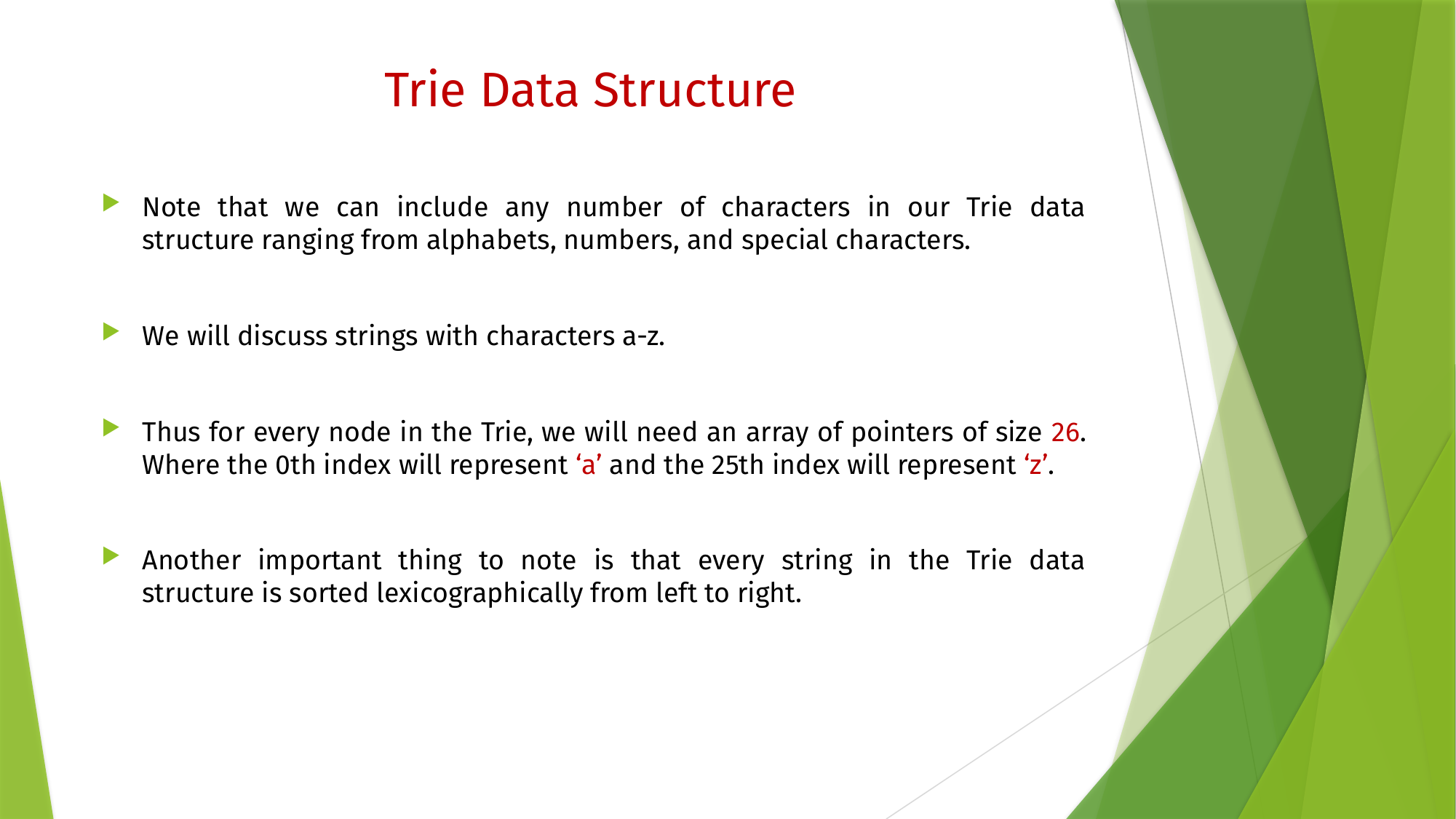

# Trie Data Structure
Note that we can include any number of characters in our Trie data structure ranging from alphabets, numbers, and special characters.

We will discuss strings with characters a-z.

Thus for every node in the Trie, we will need an array of pointers of size 26. Where the 0th index will represent ‘a’ and the 25th index will represent ‘z’.

Another important thing to note is that every string in the Trie data structure is sorted lexicographically from left to right.